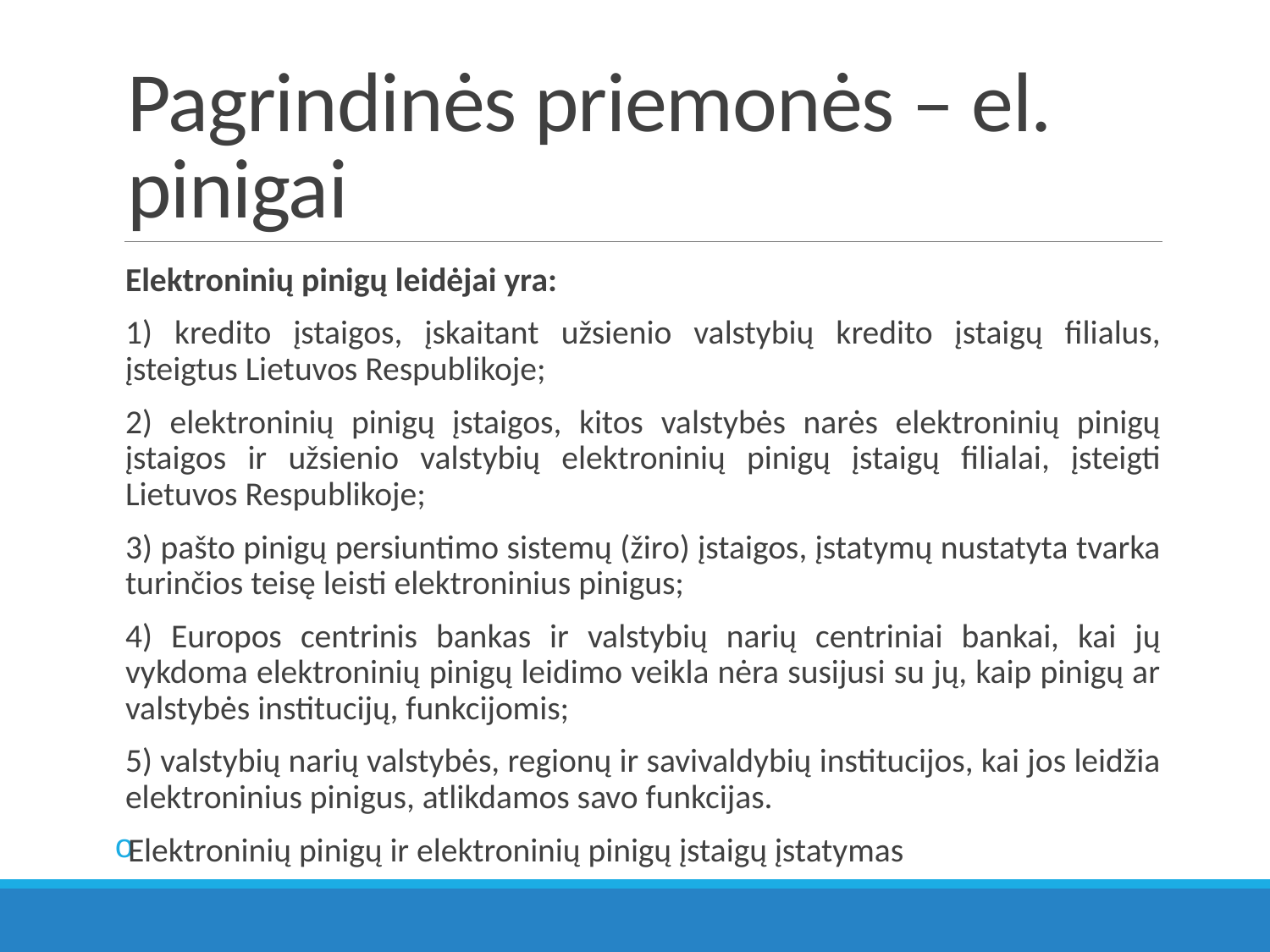

# Pagrindinės priemonės – el. pinigai
Elektroninių pinigų leidėjai yra:
1) kredito įstaigos, įskaitant užsienio valstybių kredito įstaigų filialus, įsteigtus Lietuvos Respublikoje;
2) elektroninių pinigų įstaigos, kitos valstybės narės elektroninių pinigų įstaigos ir užsienio valstybių elektroninių pinigų įstaigų filialai, įsteigti Lietuvos Respublikoje;
3) pašto pinigų persiuntimo sistemų (žiro) įstaigos, įstatymų nustatyta tvarka turinčios teisę leisti elektroninius pinigus;
4) Europos centrinis bankas ir valstybių narių centriniai bankai, kai jų vykdoma elektroninių pinigų leidimo veikla nėra susijusi su jų, kaip pinigų ar valstybės institucijų, funkcijomis;
5) valstybių narių valstybės, regionų ir savivaldybių institucijos, kai jos leidžia elektroninius pinigus, atlikdamos savo funkcijas.
Elektroninių pinigų ir elektroninių pinigų įstaigų įstatymas